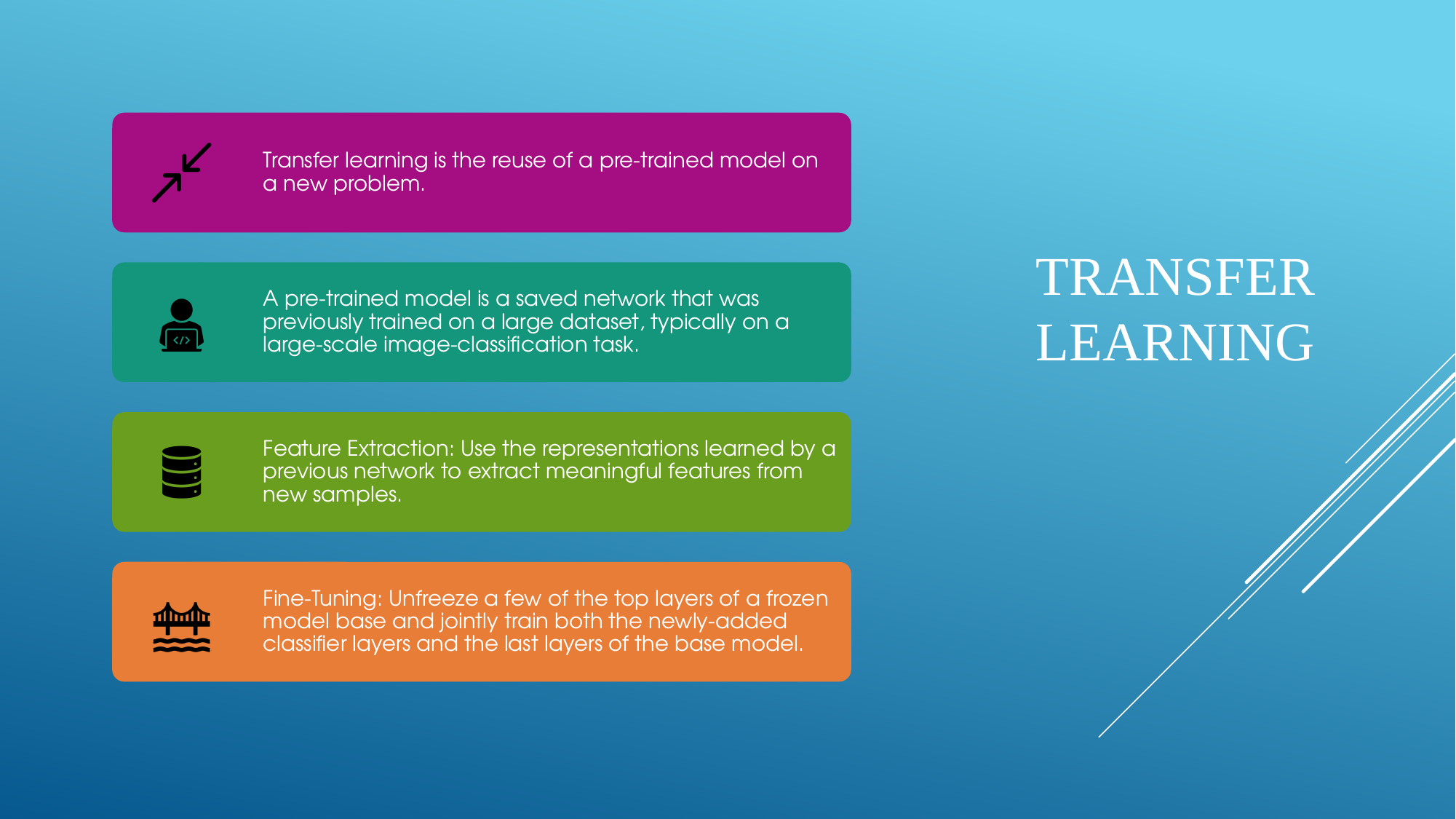

Transfer learning is the reuse of a pre-trained model on a new problem.
A pre-trained model is a saved network that was previously trained on a large dataset, typically on a large-scale image-classification task.
Feature Extraction: Use the representations learned by a previous network to extract meaningful features from new samples.
Fine-Tuning: Unfreeze a few of the top layers of a frozen model base and jointly train both the newly-added classifier layers and the last layers of the base model.
# TRANSFER LEARNING